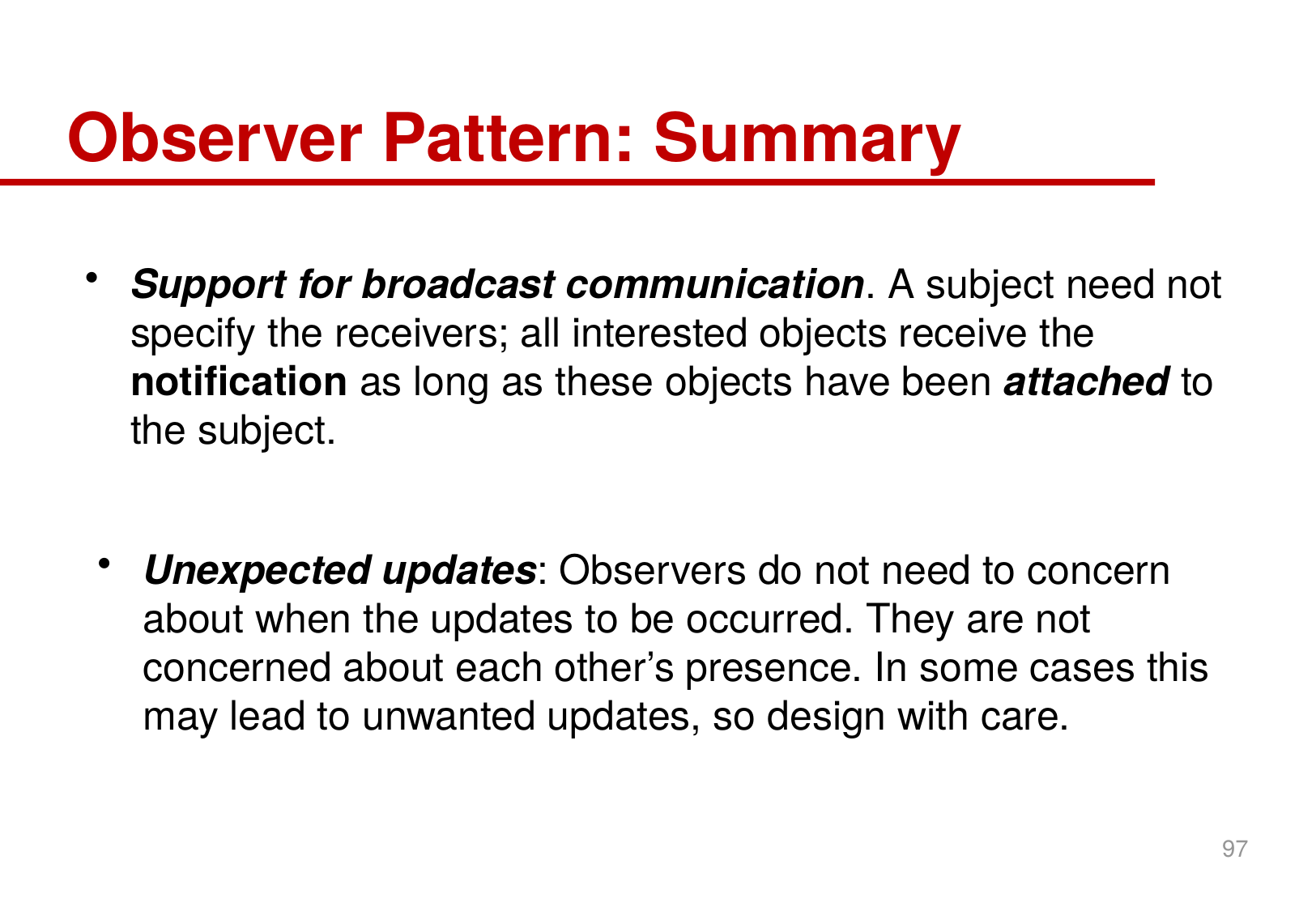

# Observer Pattern: Summary
Support for broadcast communication. A subject need not specify the receivers; all interested objects receive the notification as long as these objects have been attached to the subject.
Unexpected updates: Observers do not need to concern about when the updates to be occurred. They are not concerned about each other’s presence. In some cases this may lead to unwanted updates, so design with care.
97